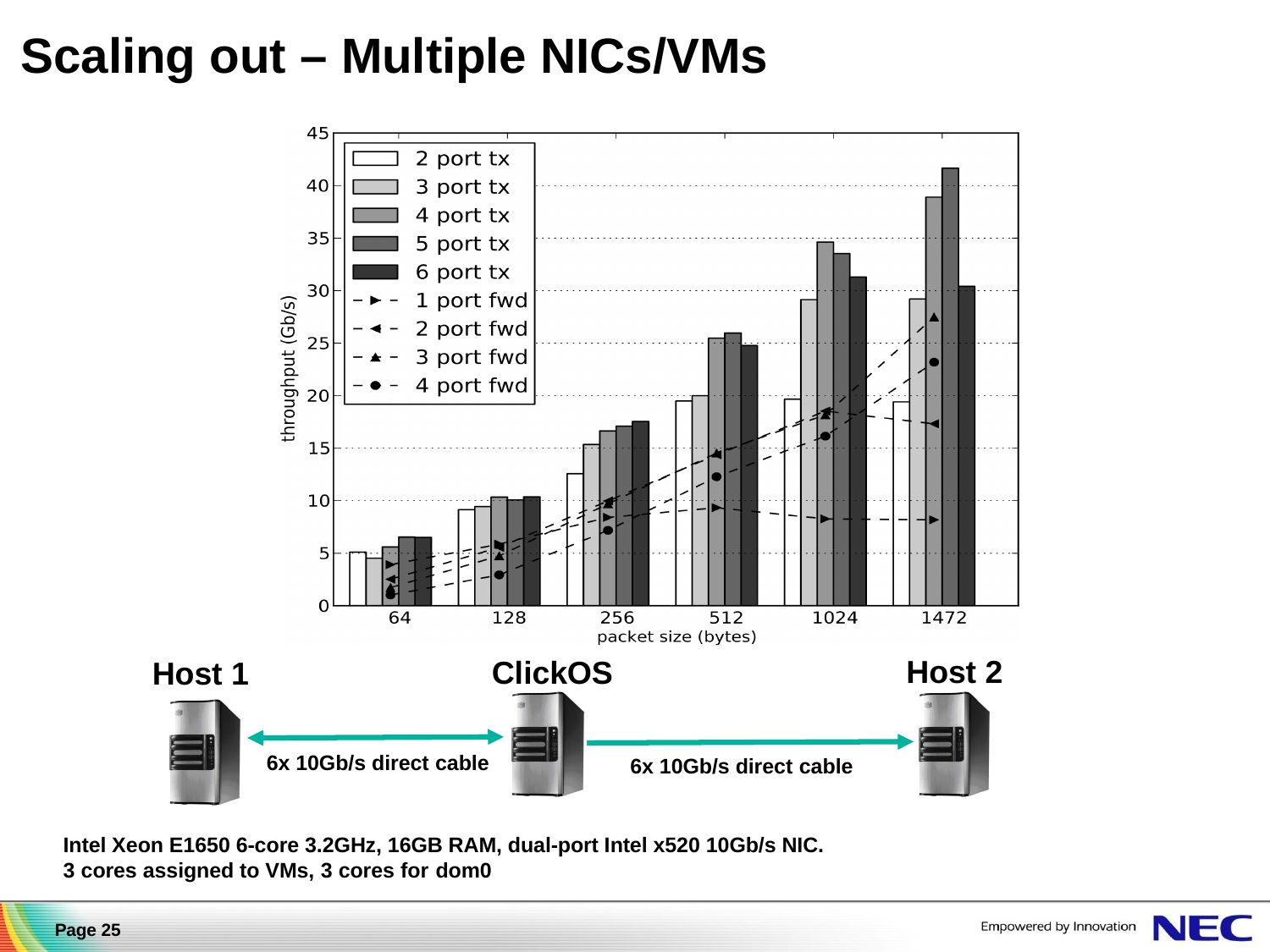

# Scaling out – Multiple NICs/VMs

Host 2
ClickOS
Host 1

6x 10Gb/s direct cable
6x 10Gb/s direct cable
Intel Xeon E1650 6-core 3.2GHz, 16GB RAM, dual-port Intel x520 10Gb/s NIC.  3 cores assigned to VMs, 3 cores for dom0
Page 25